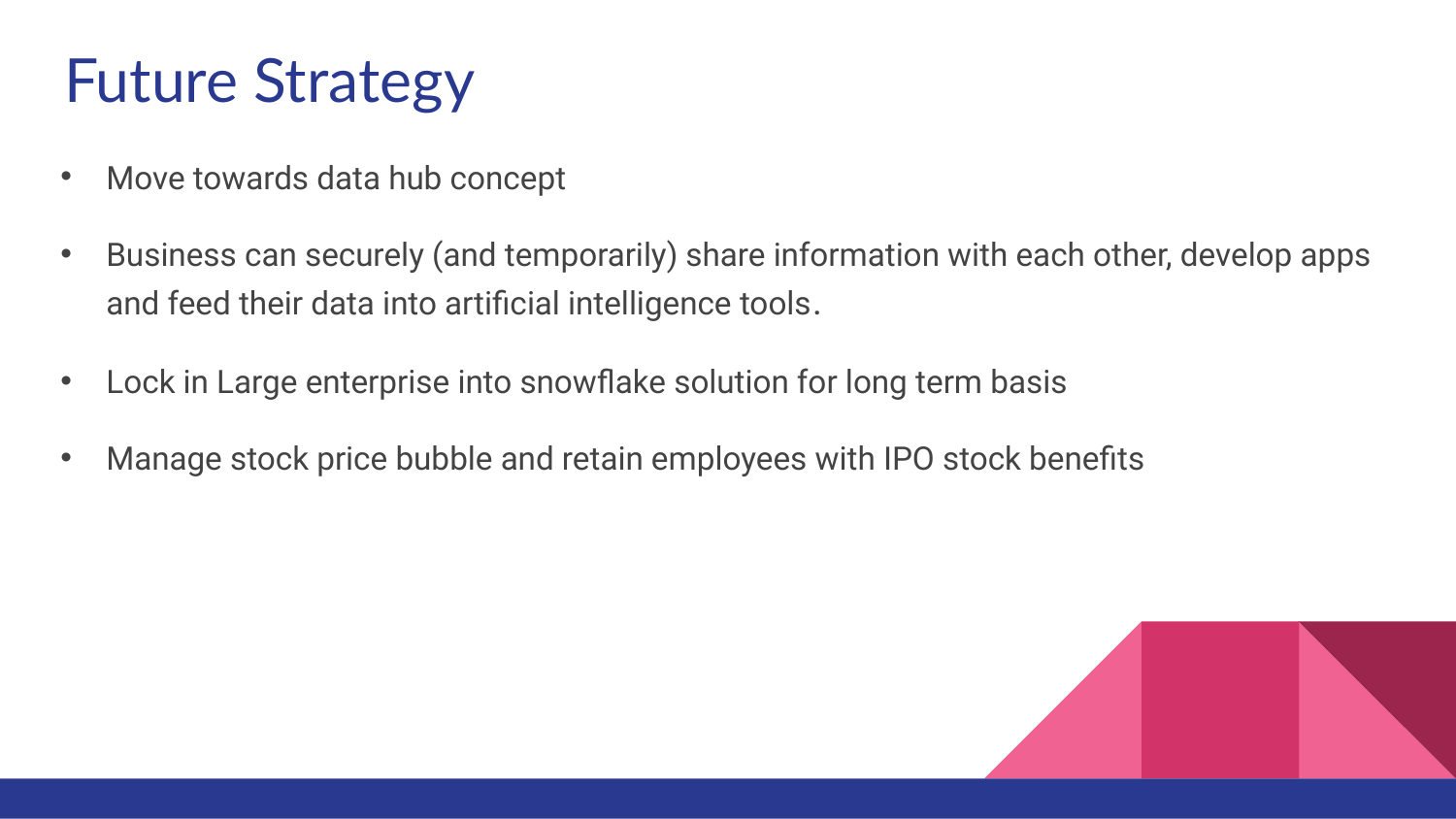

# Future Strategy
Move towards data hub concept
Business can securely (and temporarily) share information with each other, develop apps and feed their data into artificial intelligence tools.
Lock in Large enterprise into snowflake solution for long term basis
Manage stock price bubble and retain employees with IPO stock benefits